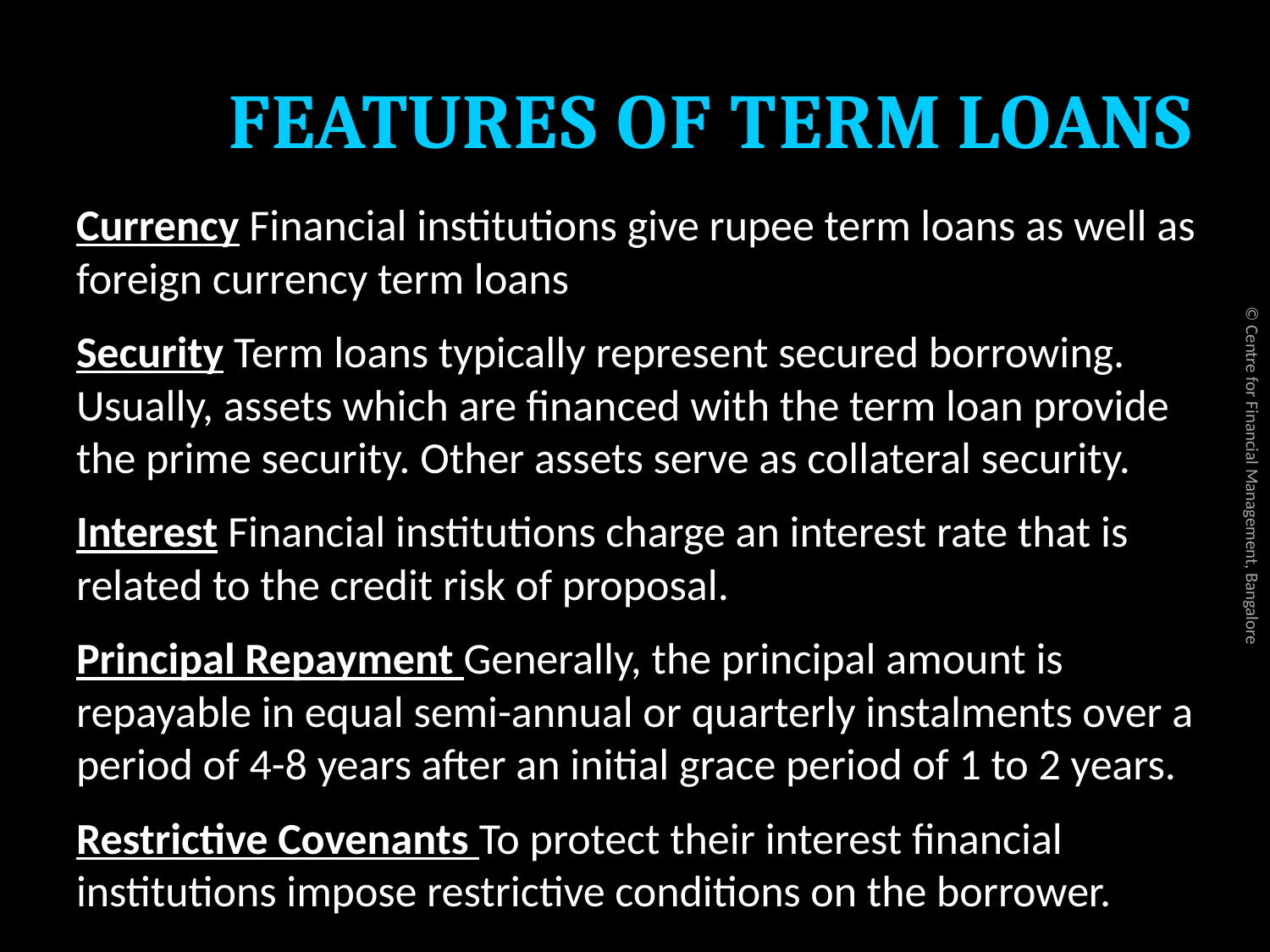

# FEATURES OF TERM LOANS
Currency Financial institutions give rupee term loans as well as foreign currency term loans
Security Term loans typically represent secured borrowing. Usually, assets which are financed with the term loan provide the prime security. Other assets serve as collateral security.
Interest Financial institutions charge an interest rate that is related to the credit risk of proposal.
Principal Repayment Generally, the principal amount is repayable in equal semi-annual or quarterly instalments over a period of 4-8 years after an initial grace period of 1 to 2 years.
Restrictive Covenants To protect their interest financial institutions impose restrictive conditions on the borrower.